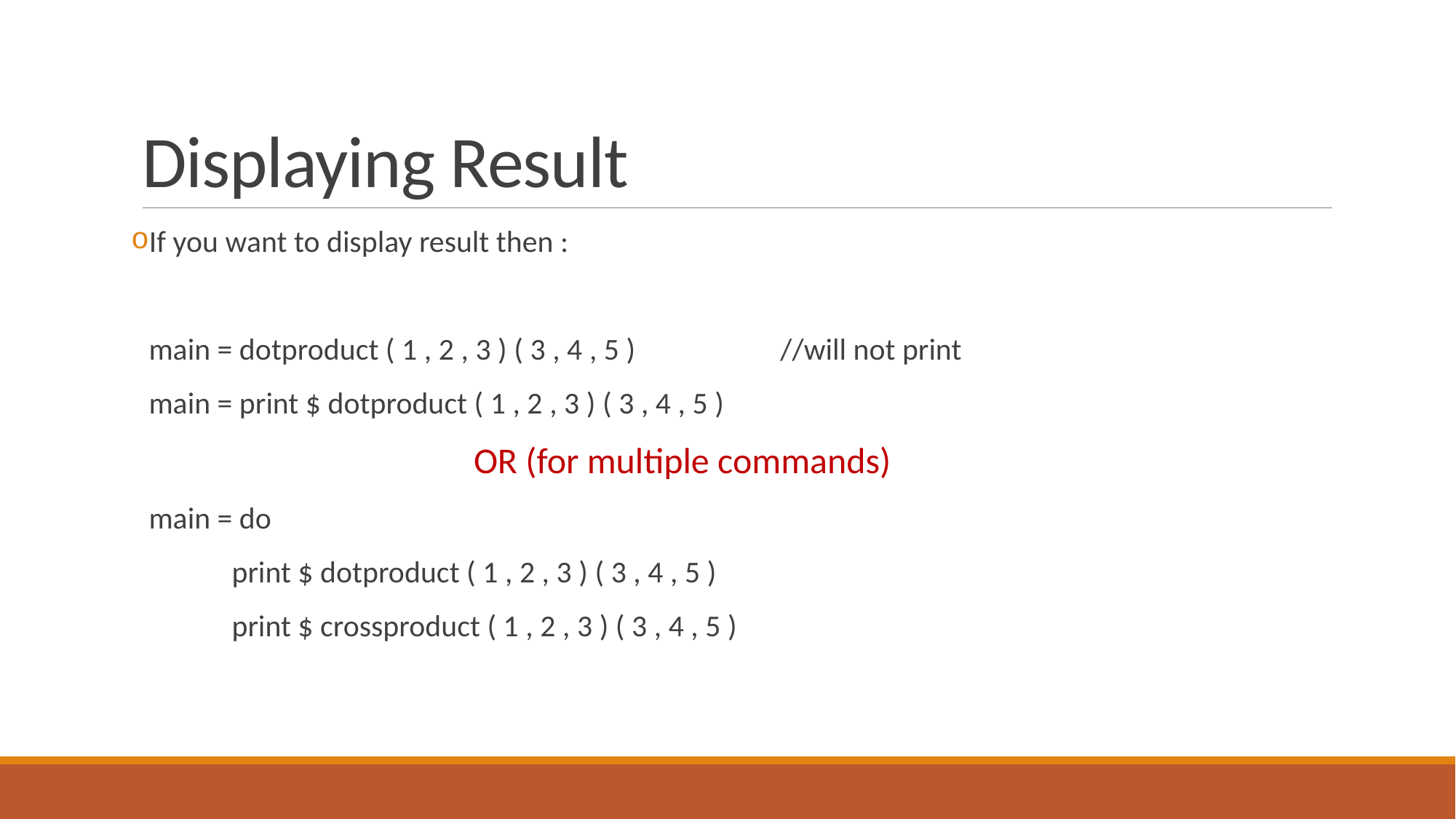

# Displaying Result
If you want to display result then :

 main = dotproduct ( 1 , 2 , 3 ) ( 3 , 4 , 5 )                     //will not print
 main = print $ dotproduct ( 1 , 2 , 3 ) ( 3 , 4 , 5 )
                                                OR (for multiple commands)
 main = do
             print $ dotproduct ( 1 , 2 , 3 ) ( 3 , 4 , 5 )
             print $ crossproduct ( 1 , 2 , 3 ) ( 3 , 4 , 5 )